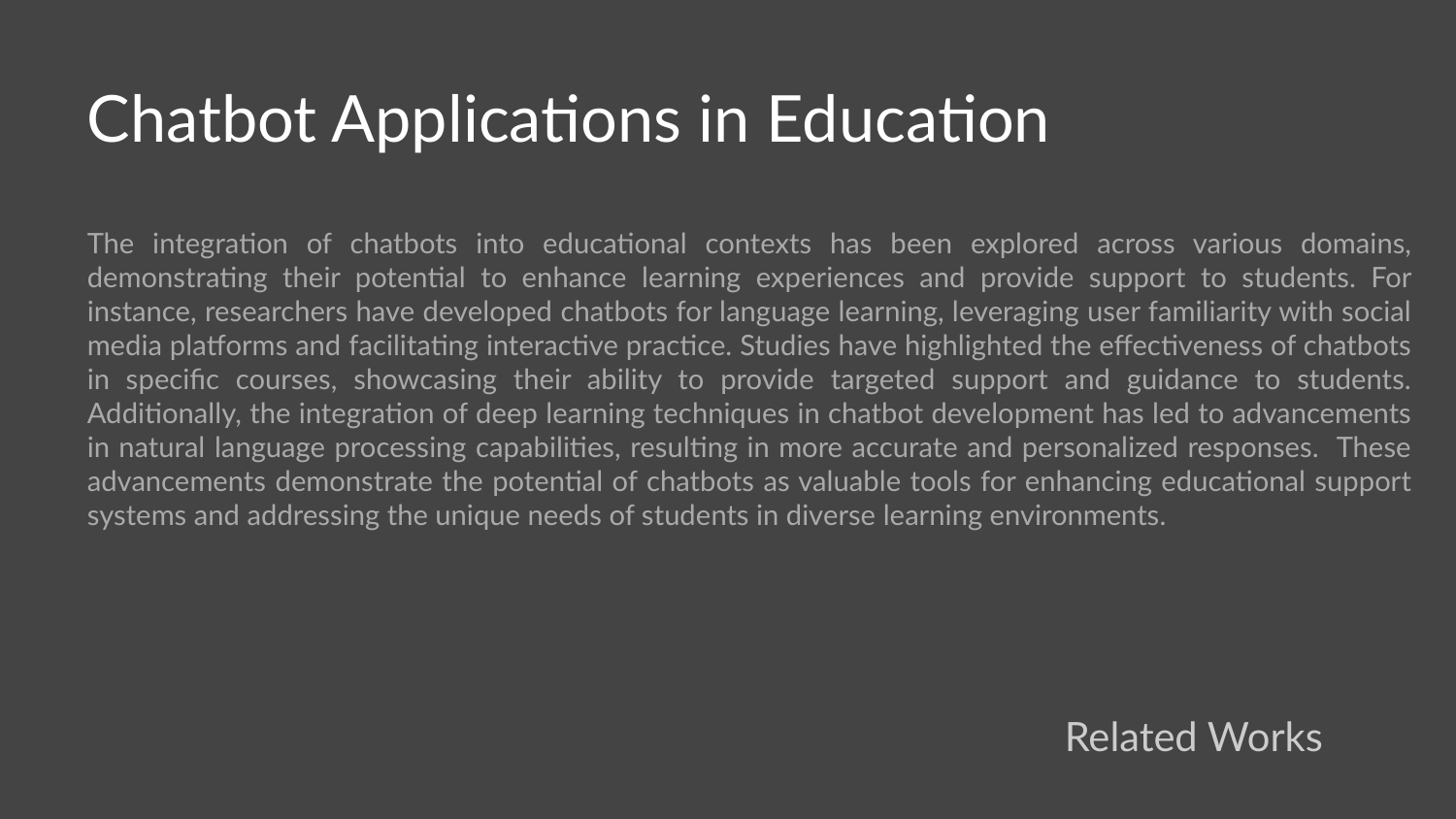

Chatbot Applications in Education
The integration of chatbots into educational contexts has been explored across various domains, demonstrating their potential to enhance learning experiences and provide support to students. For instance, researchers have developed chatbots for language learning, leveraging user familiarity with social media platforms and facilitating interactive practice. Studies have highlighted the effectiveness of chatbots in specific courses, showcasing their ability to provide targeted support and guidance to students. Additionally, the integration of deep learning techniques in chatbot development has led to advancements in natural language processing capabilities, resulting in more accurate and personalized responses.  These advancements demonstrate the potential of chatbots as valuable tools for enhancing educational support systems and addressing the unique needs of students in diverse learning environments.
Related Works